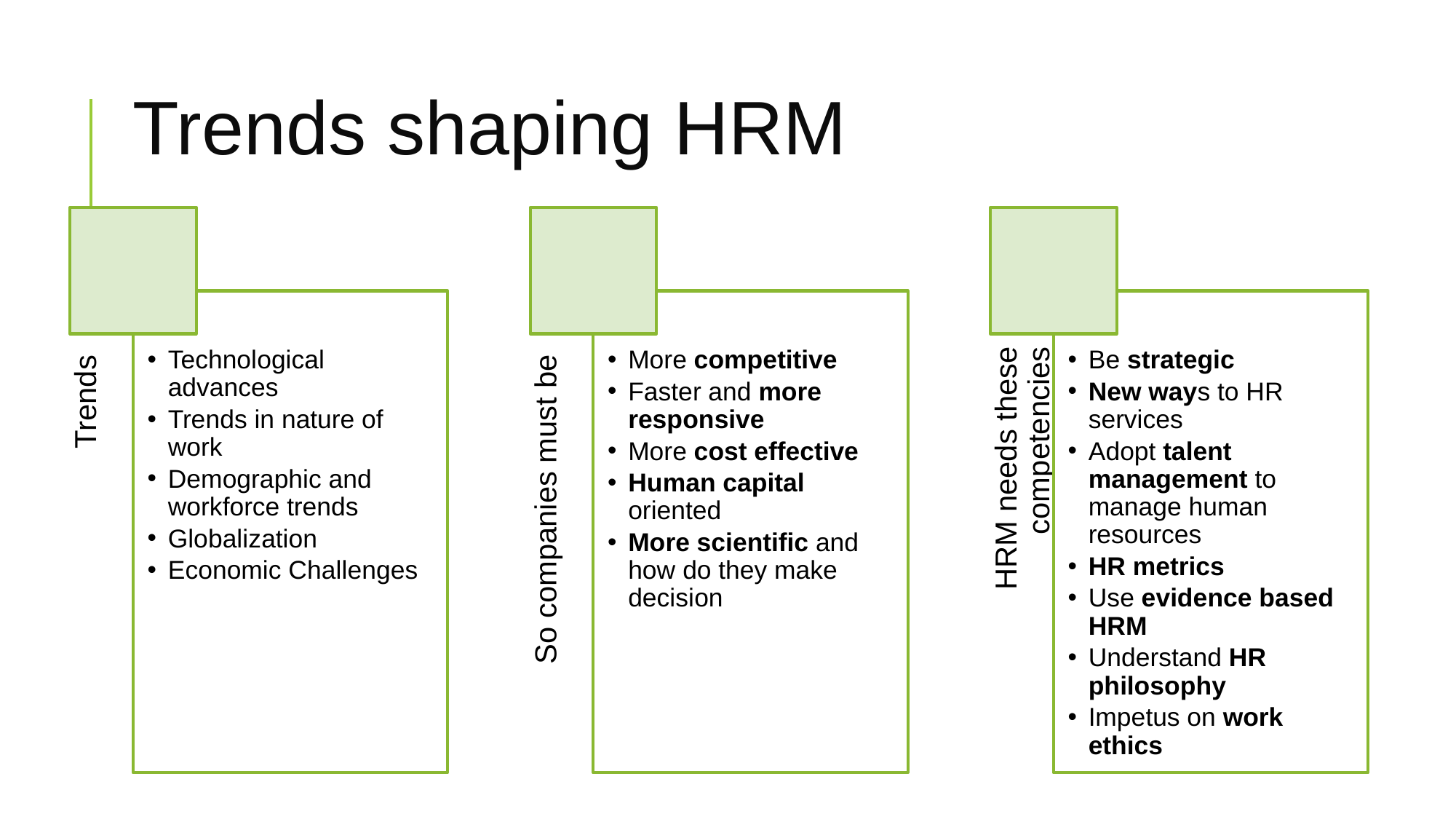

# Trends shaping HRM
Trends
Technological advances
Trends in nature of work
Demographic and workforce trends
Globalization
Economic Challenges
So companies must be
More competitive
Faster and more responsive
More cost effective
Human capital oriented
More scientific and how do they make decision
HRM needs these competencies
Be strategic
New ways to HR services
Adopt talent management to manage human resources
HR metrics
Use evidence based HRM
Understand HR philosophy
Impetus on work ethics